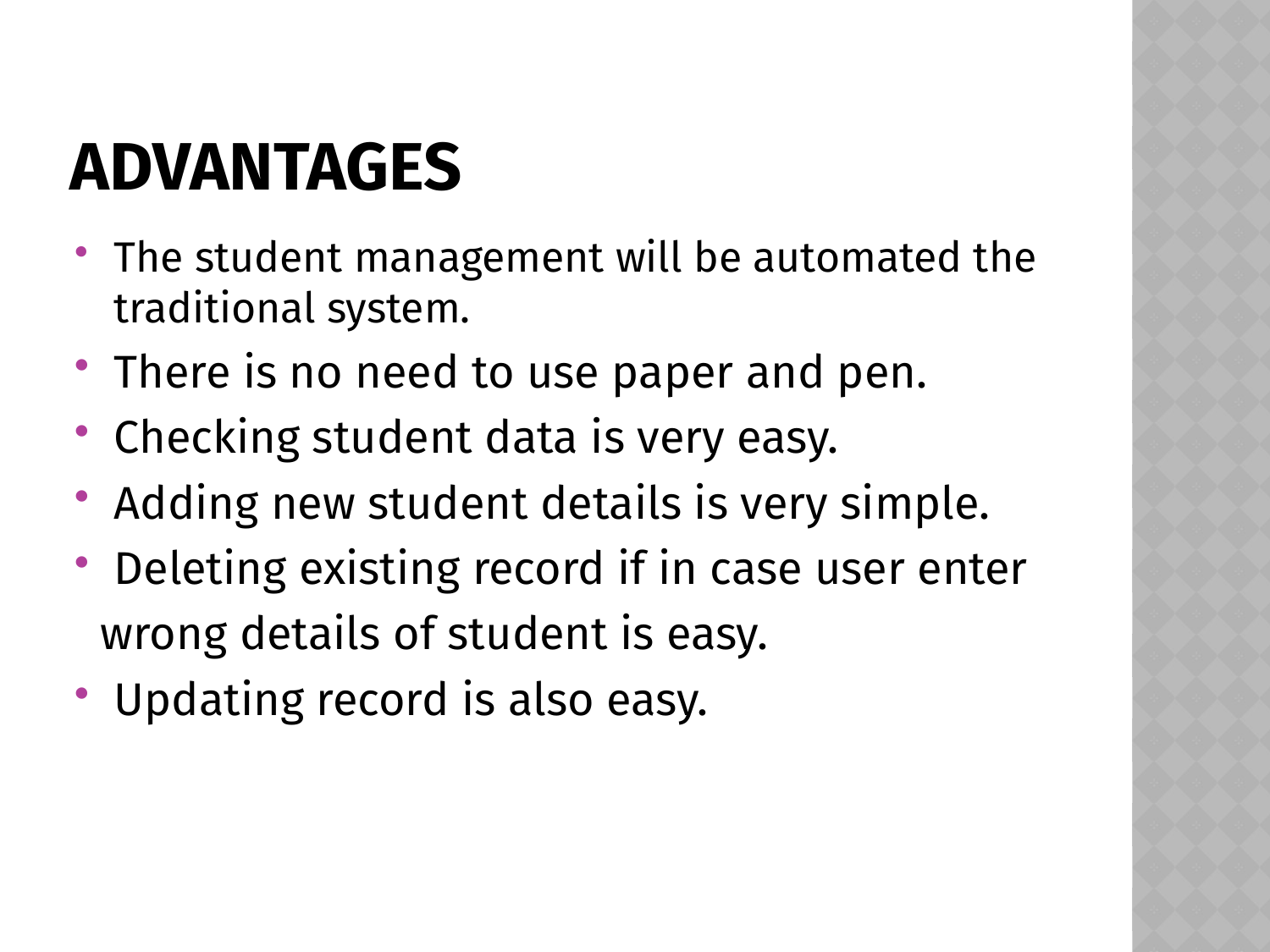

# Advantages
The student management will be automated the traditional system.
There is no need to use paper and pen.
Checking student data is very easy.
Adding new student details is very simple.
Deleting existing record if in case user enter
  wrong details of student is easy.
Updating record is also easy.